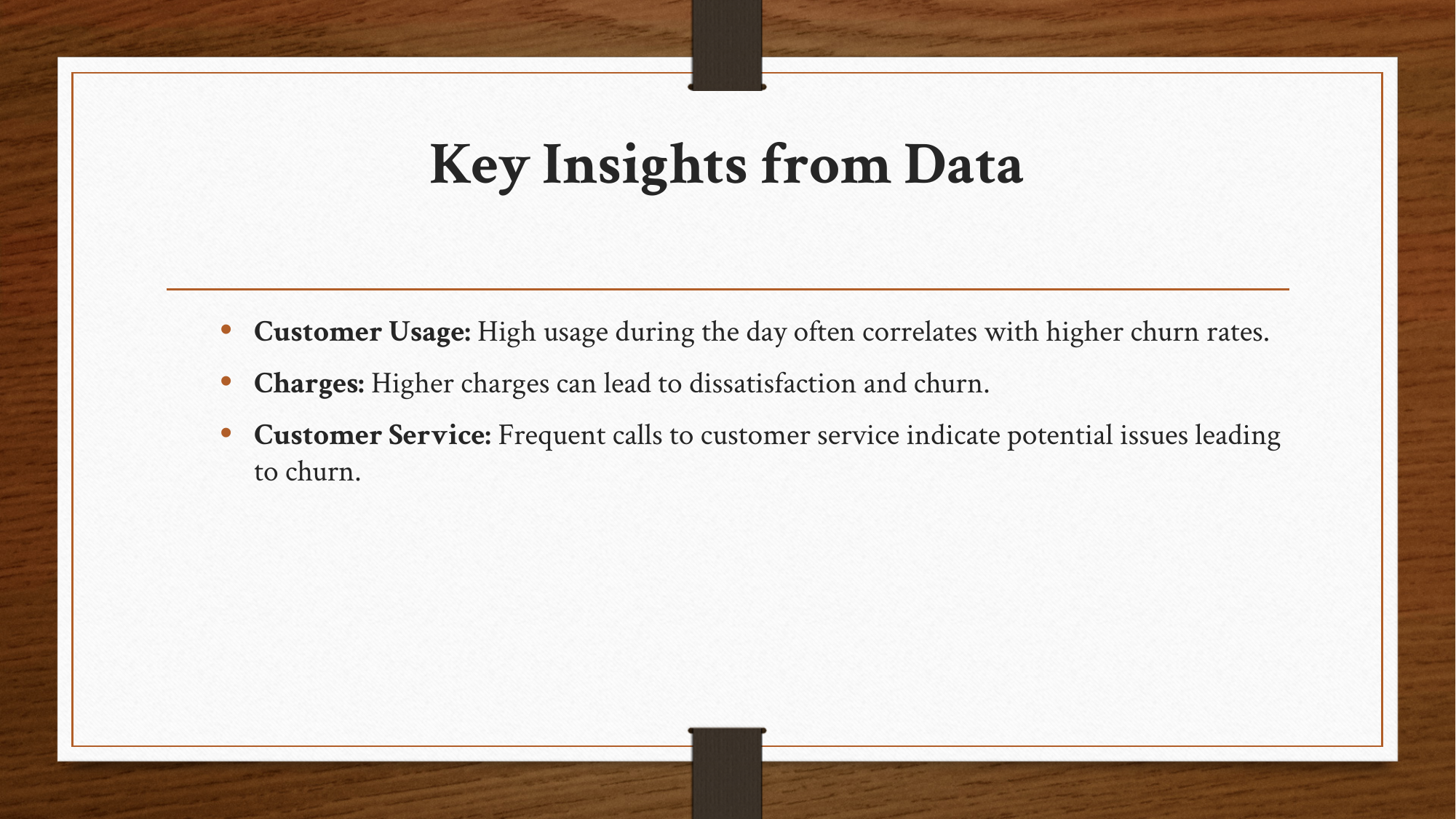

# Key Insights from Data
Customer Usage: High usage during the day often correlates with higher churn rates.
Charges: Higher charges can lead to dissatisfaction and churn.
Customer Service: Frequent calls to customer service indicate potential issues leading to churn.